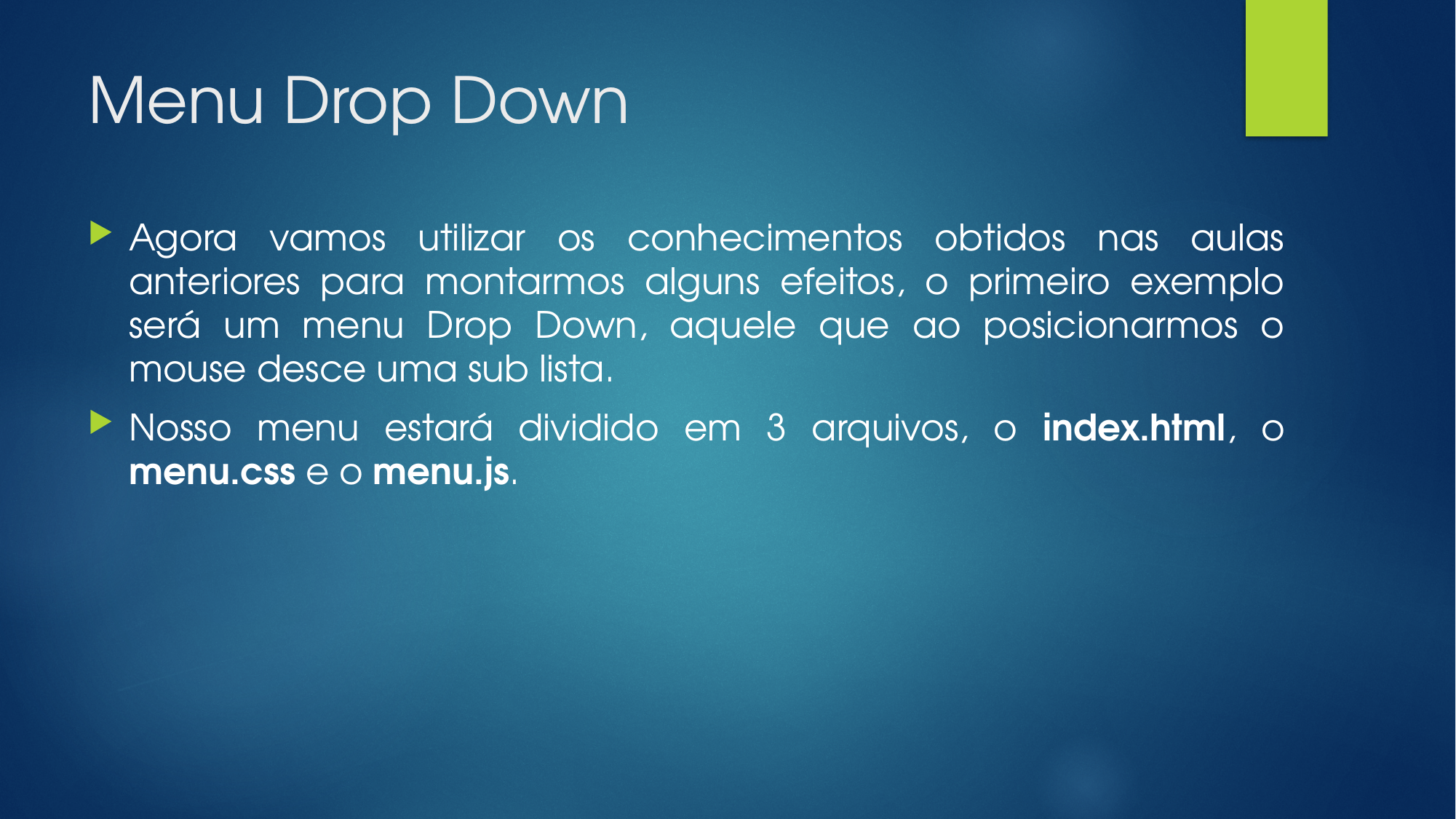

# Menu Drop Down
Agora vamos utilizar os conhecimentos obtidos nas aulas anteriores para montarmos alguns efeitos, o primeiro exemplo será um menu Drop Down, aquele que ao posicionarmos o mouse desce uma sub lista.
Nosso menu estará dividido em 3 arquivos, o index.html, o menu.css e o menu.js.